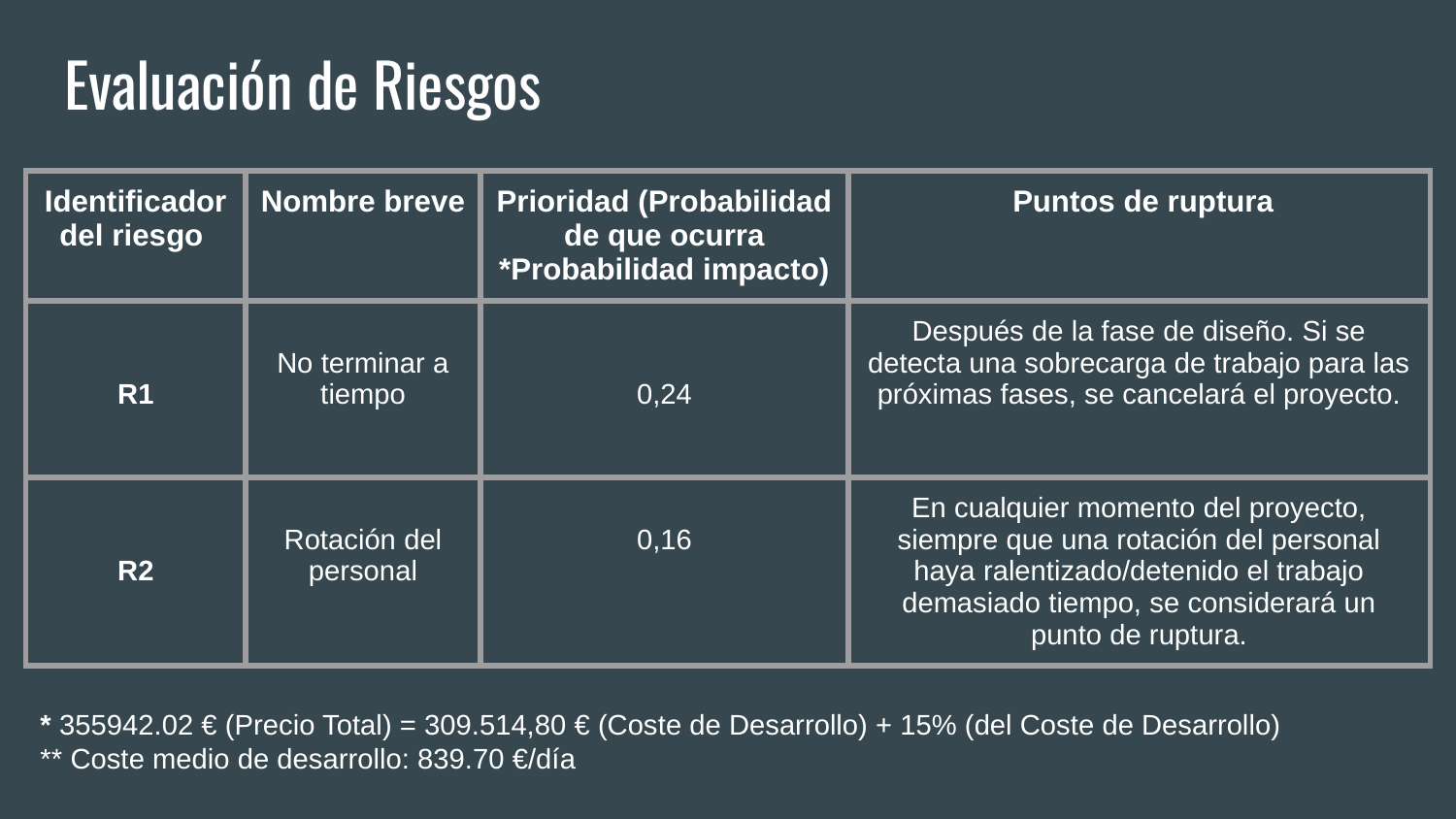

# Evaluación de Riesgos
| Identificador del riesgo | Nombre breve | Prioridad (Probabilidad de que ocurra \*Probabilidad impacto) | Puntos de ruptura |
| --- | --- | --- | --- |
| R1 | No terminar a tiempo | 0,24 | Después de la fase de diseño. Si se detecta una sobrecarga de trabajo para las próximas fases, se cancelará el proyecto. |
| R2 | Rotación del personal | 0,16 | En cualquier momento del proyecto, siempre que una rotación del personal haya ralentizado/detenido el trabajo demasiado tiempo, se considerará un punto de ruptura. |
* 355942.02 € (Precio Total) = 309.514,80 € (Coste de Desarrollo) + 15% (del Coste de Desarrollo)
** Coste medio de desarrollo: 839.70 €/día